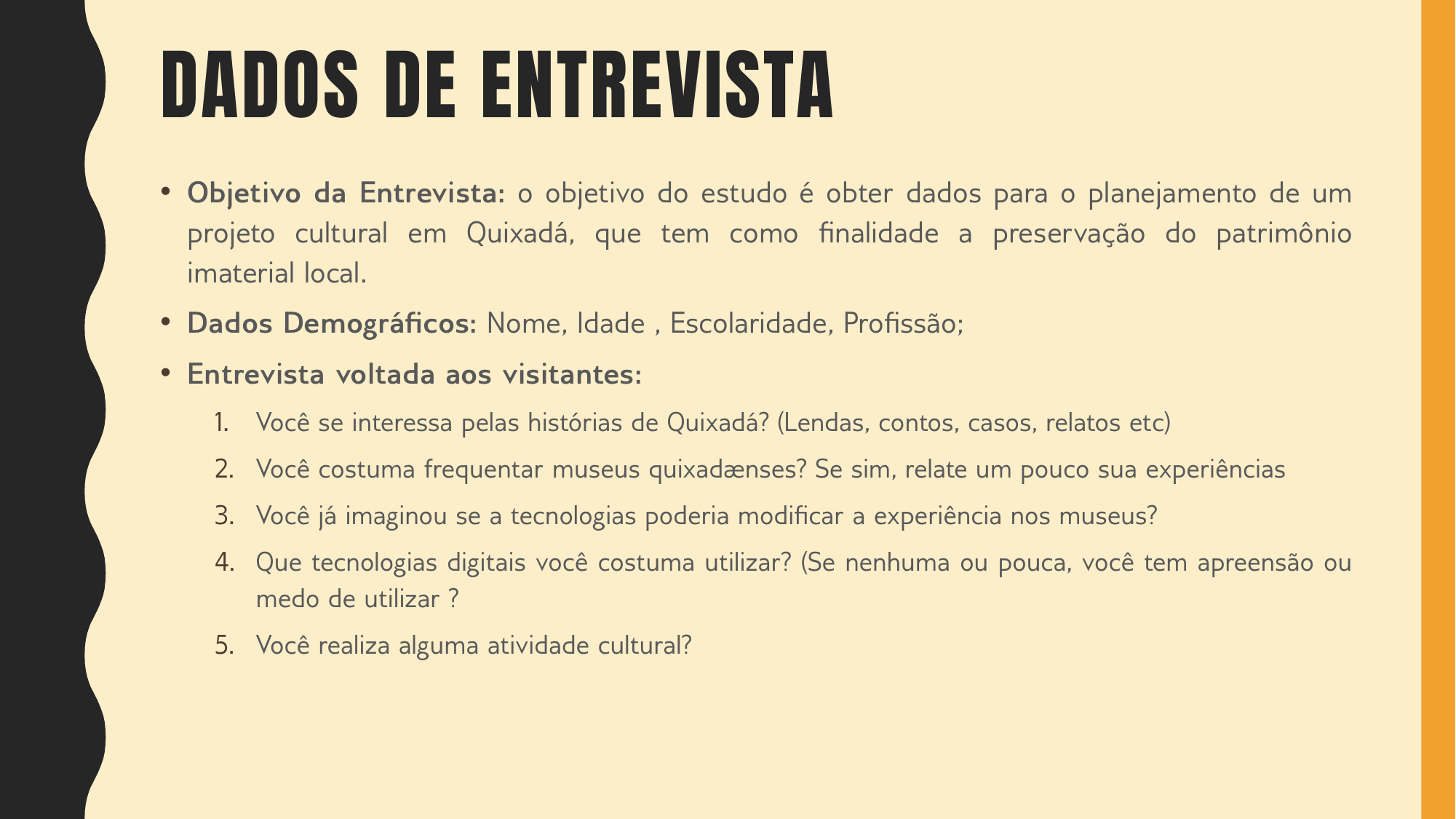

# Dados de entrevista
Objetivo da Entrevista: o objetivo do estudo é obter dados para o planejamento de um projeto cultural em Quixadá, que tem como finalidade a preservação do patrimônio imaterial local.
Dados Demográficos: Nome, Idade , Escolaridade, Profissão;
Entrevista voltada aos visitantes:
Você se interessa pelas histórias de Quixadá? (Lendas, contos, casos, relatos etc)
Você costuma frequentar museus quixadaenses? Se sim, relate um pouco sua experiências
Você já imaginou se a tecnologias poderia modificar a experiência nos museus?
Que tecnologias digitais você costuma utilizar? (Se nenhuma ou pouca, você tem apreensão ou medo de utilizar ?
Você realiza alguma atividade cultural?